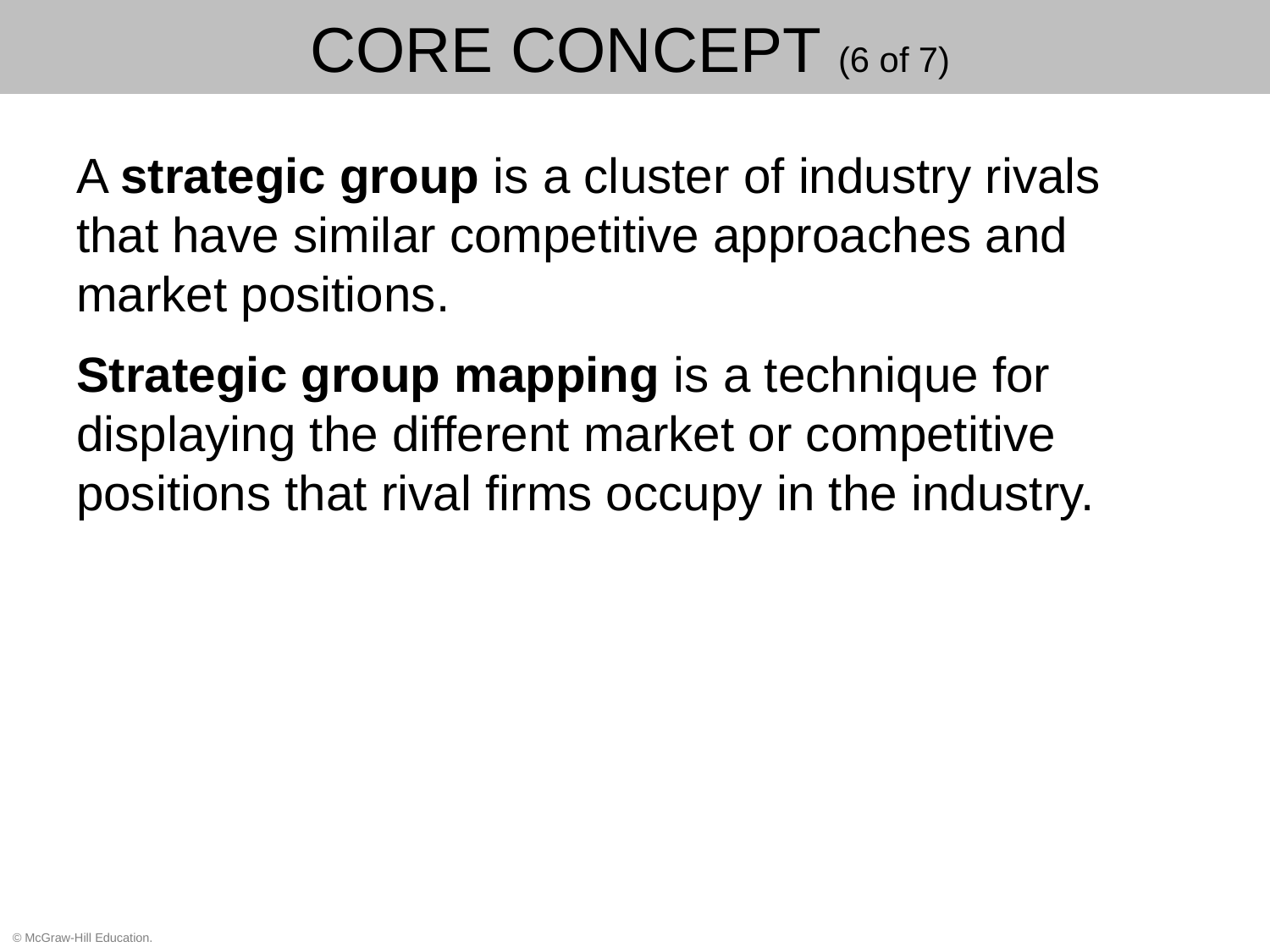

# CORE CONCEPT (6 of 7)
A strategic group is a cluster of industry rivals that have similar competitive approaches and market positions.
Strategic group mapping is a technique for displaying the different market or competitive positions that rival firms occupy in the industry.